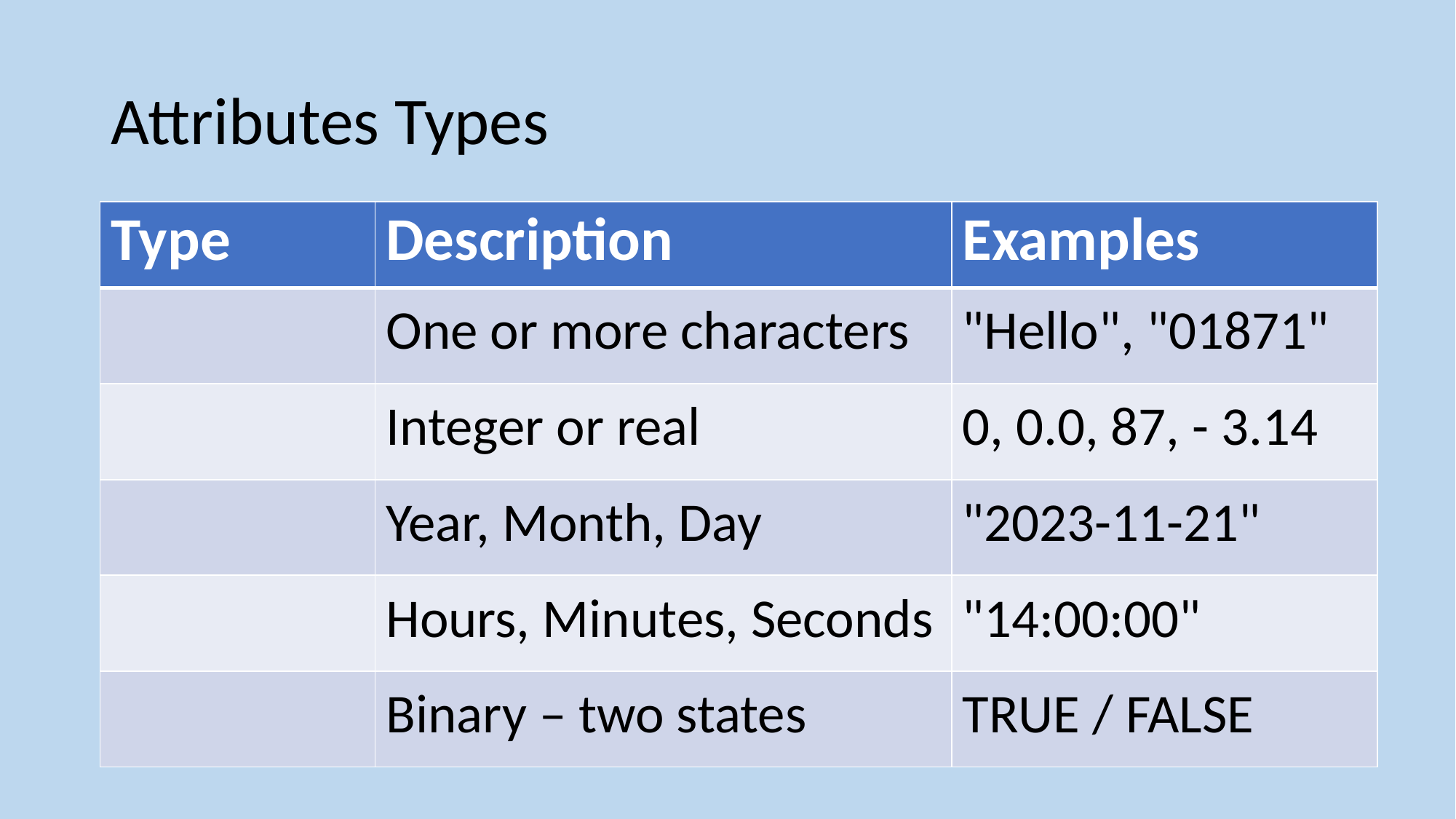

# Attributes Types
| Type | Description | Examples |
| --- | --- | --- |
|  | One or more characters | "Hello", "01871" |
|  | Integer or real | 0, 0.0, 87, - 3.14 |
|  | Year, Month, Day | "2023-11-21" |
|  | Hours, Minutes, Seconds | "14:00:00" |
|  | Binary – two states | TRUE / FALSE |